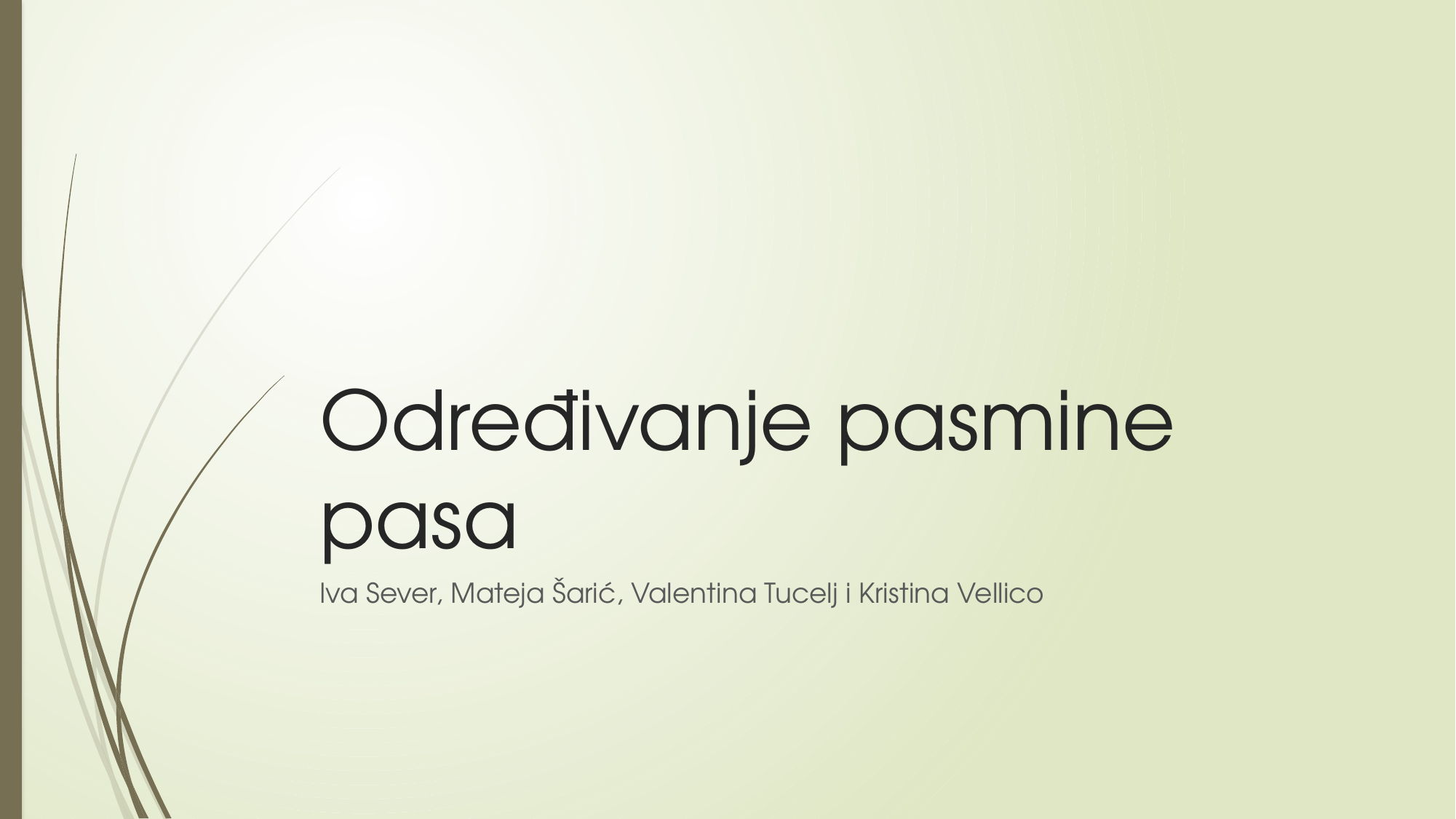

Određivanje pasmine pasa
Iva Sever, Mateja Šarić, Valentina Tucelj i Kristina Vellico